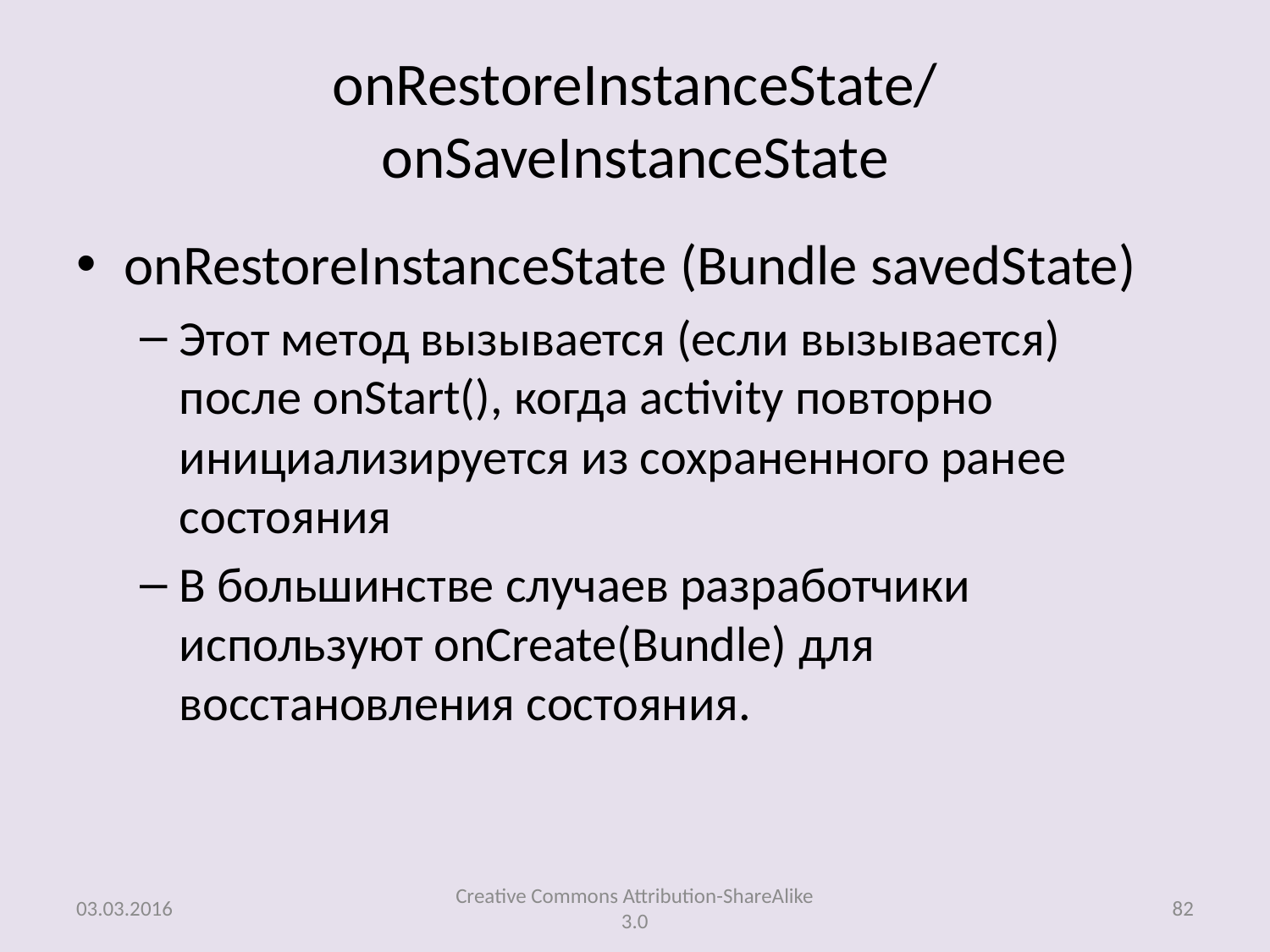

# onRestoreInstanceState/ onSaveInstanceState
onRestoreInstanceState (Bundle savedState)
Этот метод вызывается (если вызывается) после onStart(), когда activity повторно инициализируется из сохраненного ранее состояния
В большинстве случаев разработчики используют onCreate(Bundle) для восстановления состояния.

03.03.2016
Creative Commons Attribution-ShareAlike 3.0
82